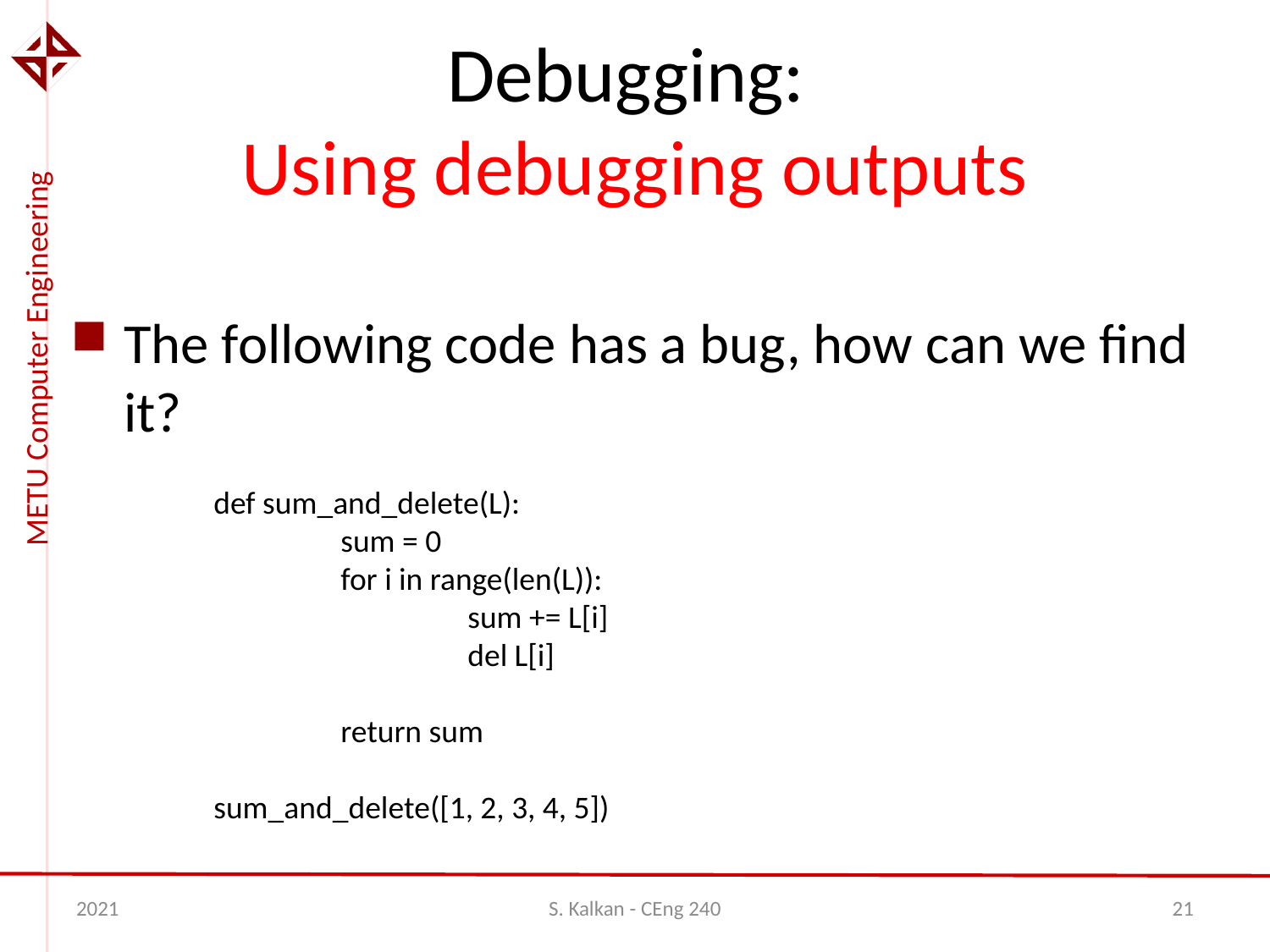

# Debugging: Using debugging outputs

The following code has a bug, how can we find it?
def sum_and_delete(L):
	sum = 0
	for i in range(len(L)):
		sum += L[i]
		del L[i]

	return sum

sum_and_delete([1, 2, 3, 4, 5])
2021
S. Kalkan - CEng 240
21